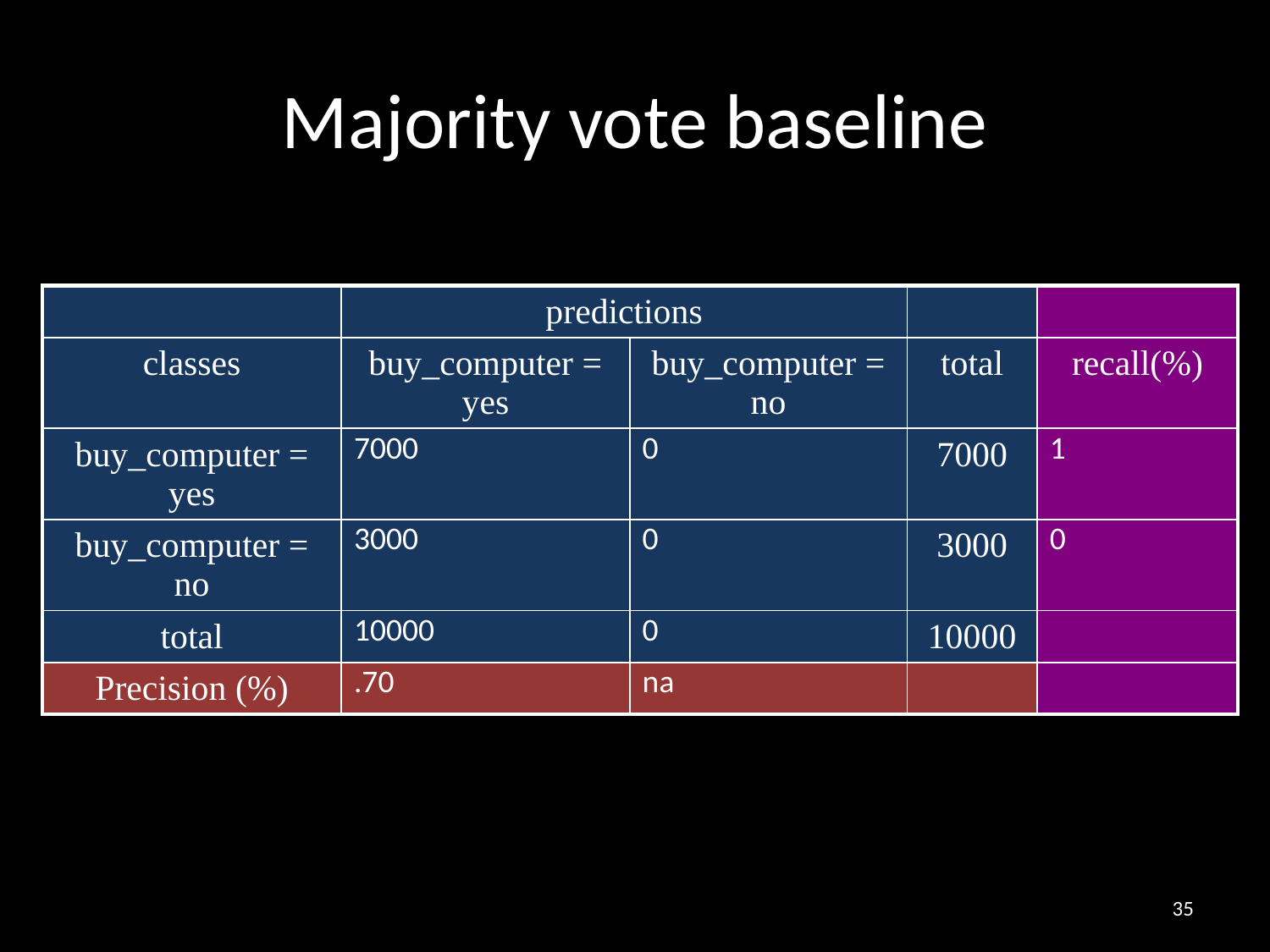

# Majority vote baseline
|  | predictions |  |  |  |
| --- | --- | --- | --- | --- |
| classes | buy\_computer = yes | buy\_computer = no | total | recall(%) |
| buy\_computer = yes | 7000 | 0 | 7000 | 1 |
| buy\_computer = no | 3000 | 0 | 3000 | 0 |
| total | 10000 | 0 | 10000 |  |
| Precision (%) | .70 | na |  |  |
35